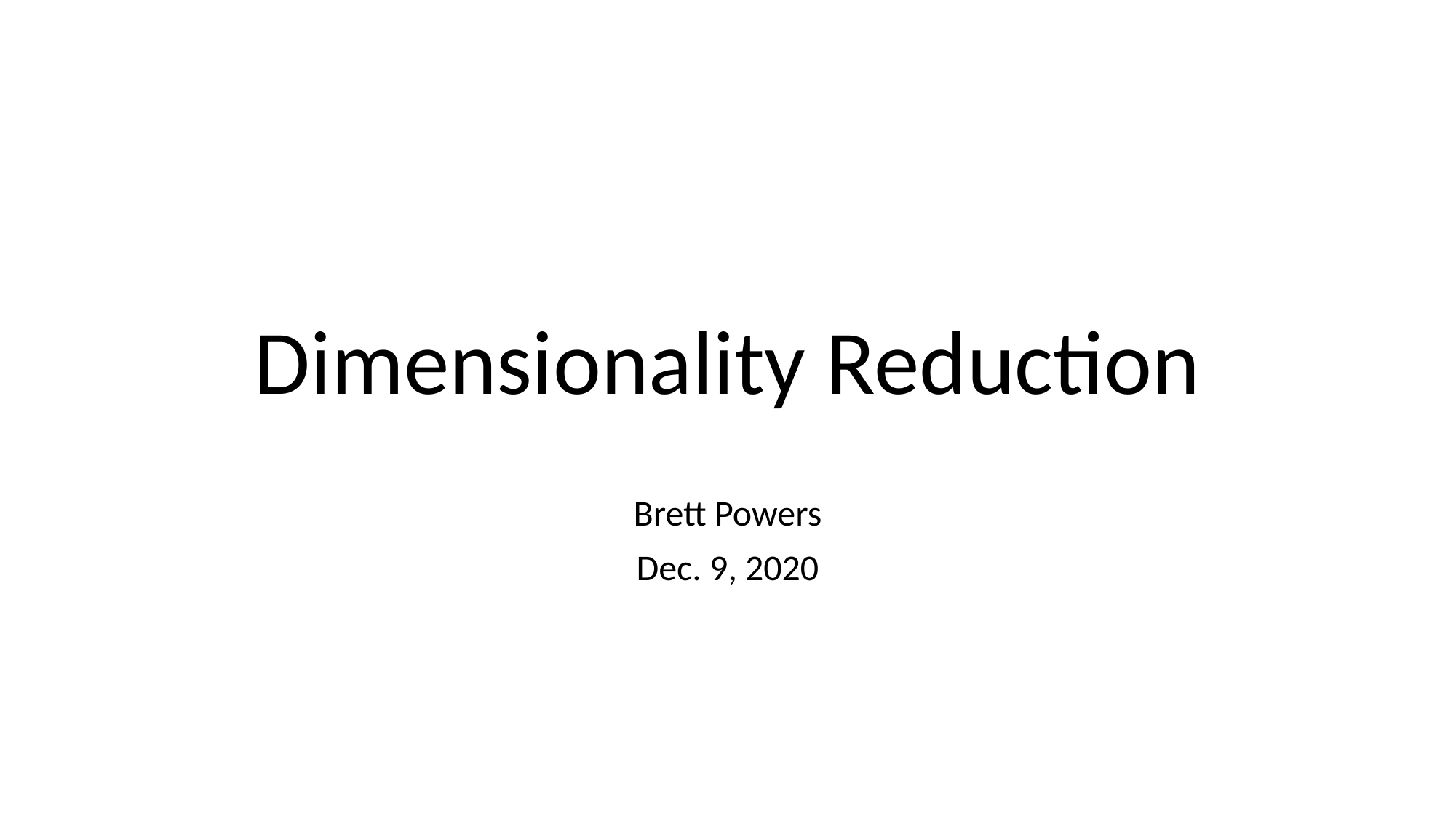

# Dimensionality Reduction

Brett Powers
Dec. 9, 2020